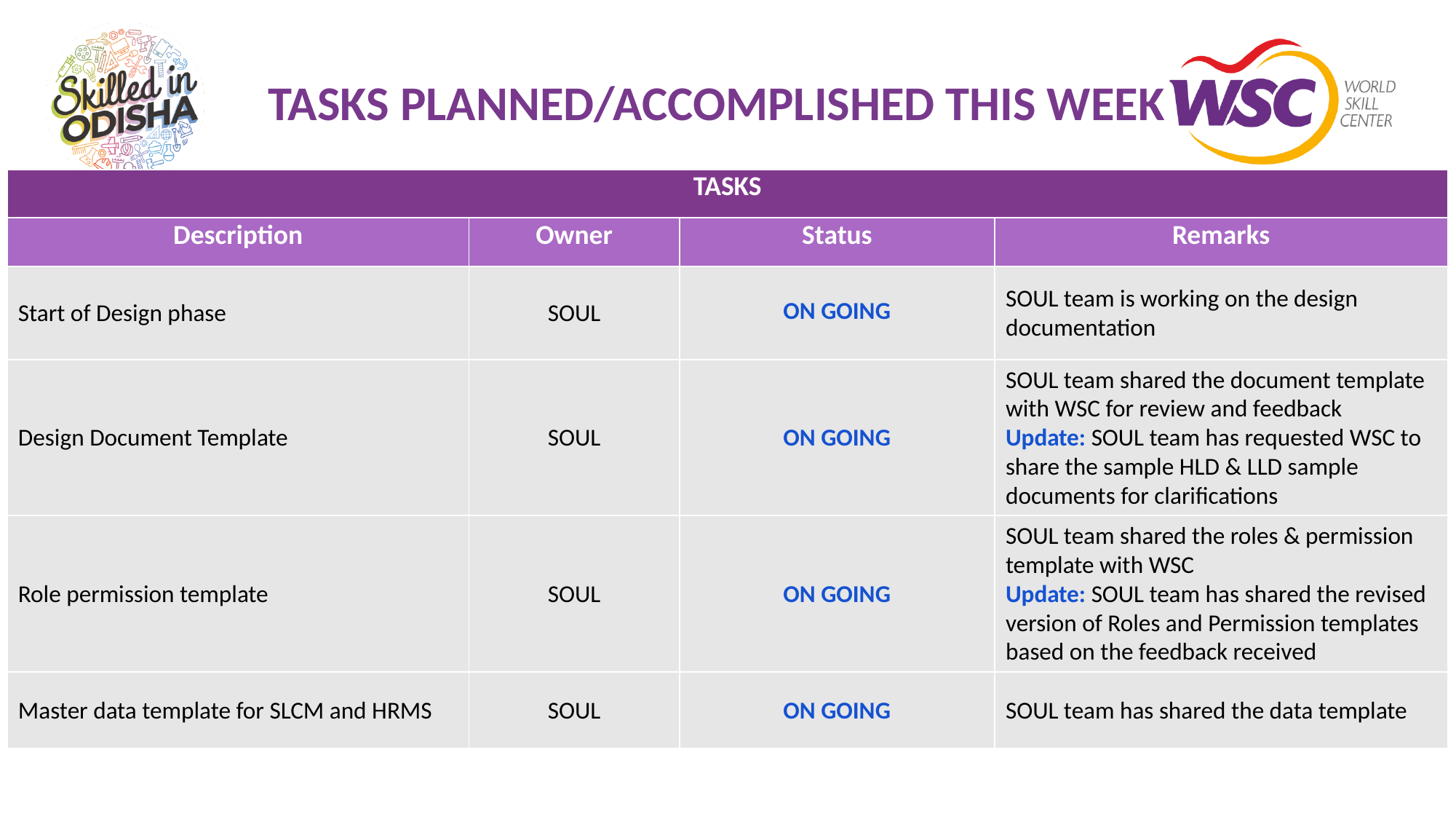

# TASKS PLANNED/ACCOMPLISHED THIS WEEK
| TASKS |  |  |  |
| --- | --- | --- | --- |
| Description | Owner | Status | Remarks |
| Start of Design phase | SOUL | ON GOING | SOUL team is working on the design documentation |
| Design Document Template | SOUL | ON GOING | SOUL team shared the document template with WSC for review and feedback Update: SOUL team has requested WSC to share the sample HLD & LLD sample documents for clarifications |
| Role permission template | SOUL | ON GOING | SOUL team shared the roles & permission template with WSC Update: SOUL team has shared the revised version of Roles and Permission templates based on the feedback received |
| Master data template for SLCM and HRMS | SOUL | ON GOING | SOUL team has shared the data template |
4